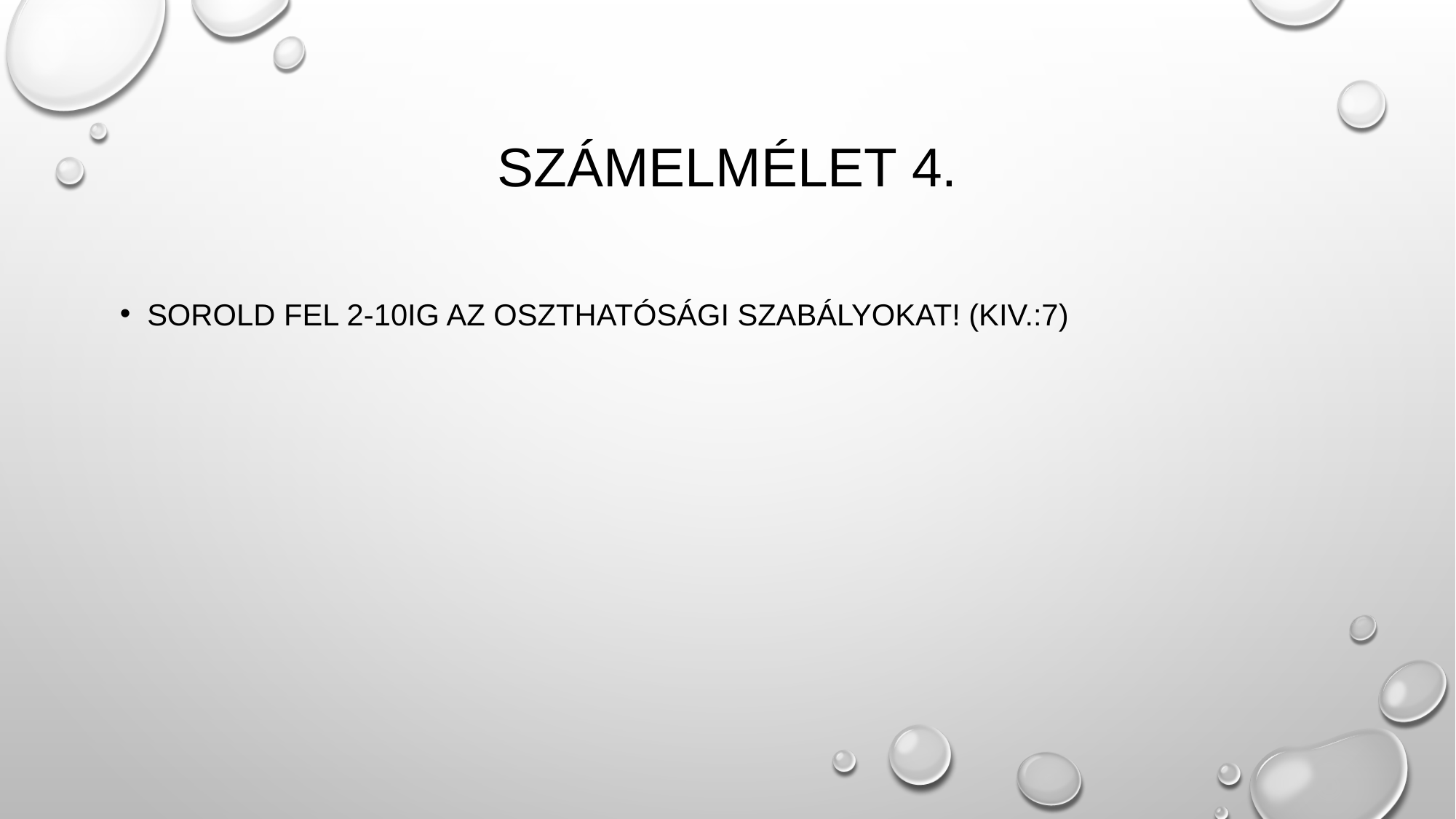

# Számelmélet 4.
Sorold fel 2-10ig az oszthatósági szabályokat! (Kiv.:7)